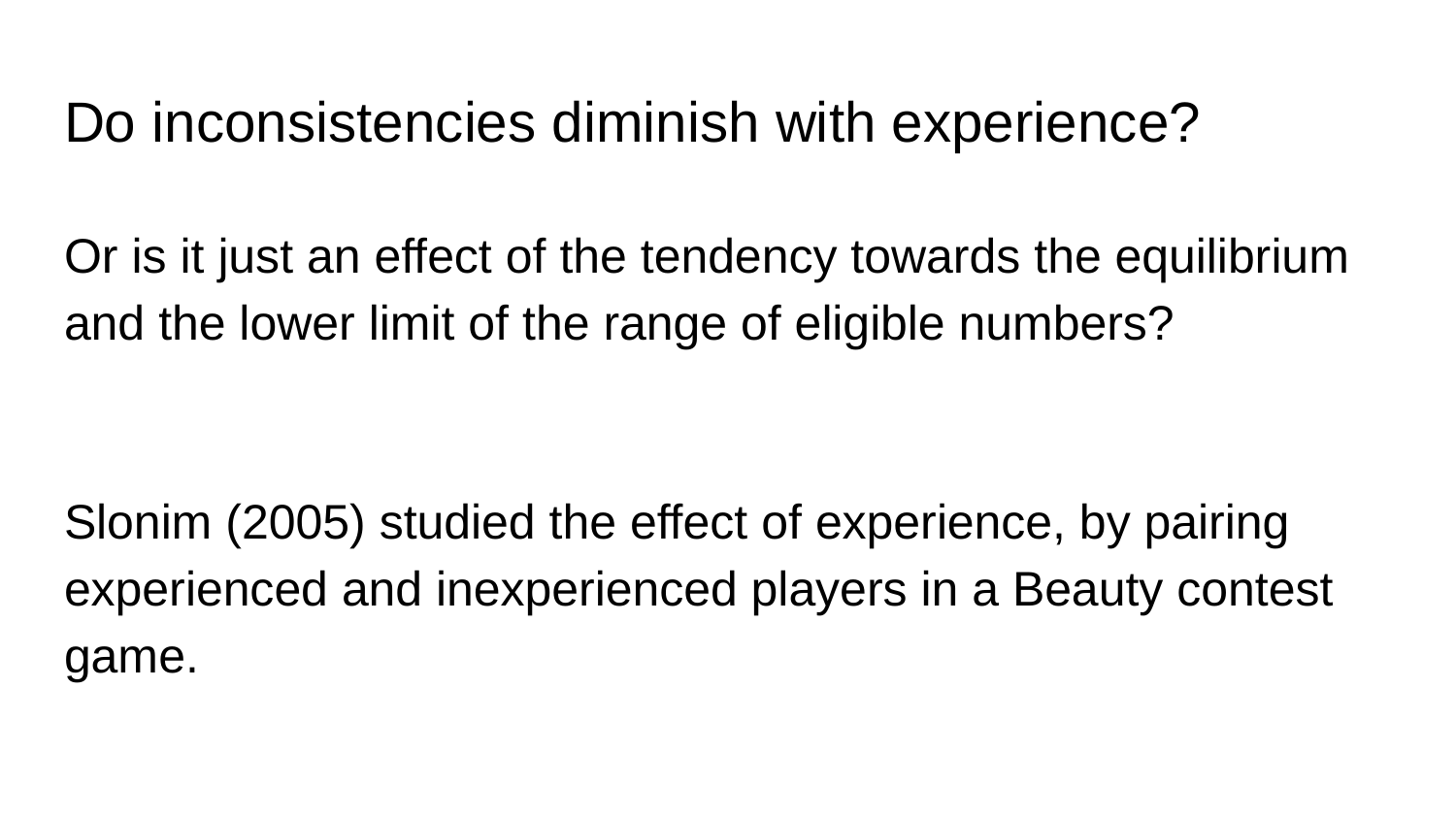

# Do inconsistencies diminish with experience?
Or is it just an effect of the tendency towards the equilibrium and the lower limit of the range of eligible numbers?

Slonim (2005) studied the effect of experience, by pairing experienced and inexperienced players in a Beauty contest game.